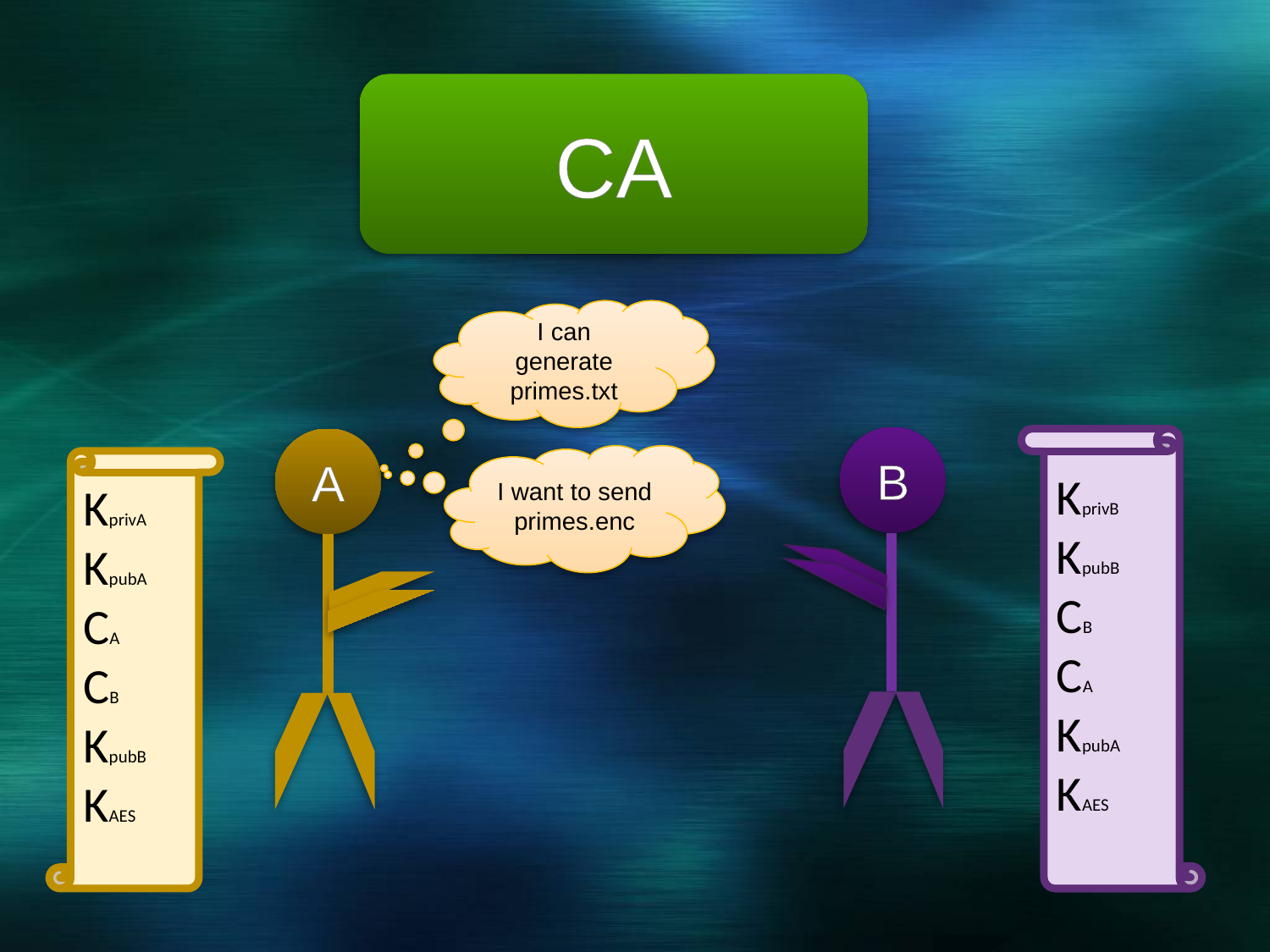

CA
I can generate primes.txt
B
A
KprivB
KpubB
CB
CA
KpubA
KAES

I want to send primes.enc
KprivA
KpubA
CA
CB
KpubB
KAES